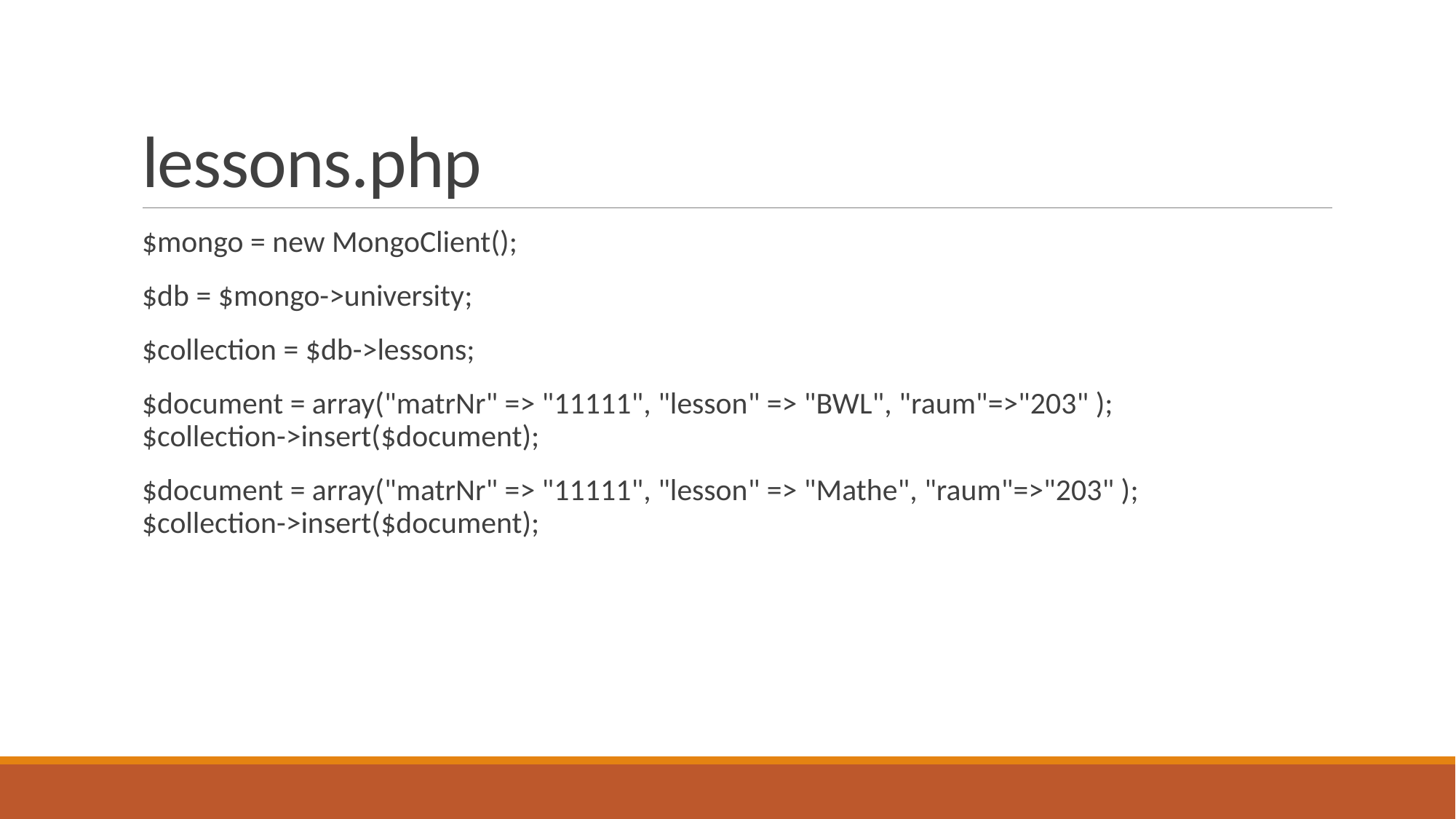

# lessons.php
$mongo = new MongoClient();
$db = $mongo->university;
$collection = $db->lessons;
$document = array("matrNr" => "11111", "lesson" => "BWL", "raum"=>"203" );
$collection->insert($document);
$document = array("matrNr" => "11111", "lesson" => "Mathe", "raum"=>"203" );
$collection->insert($document);